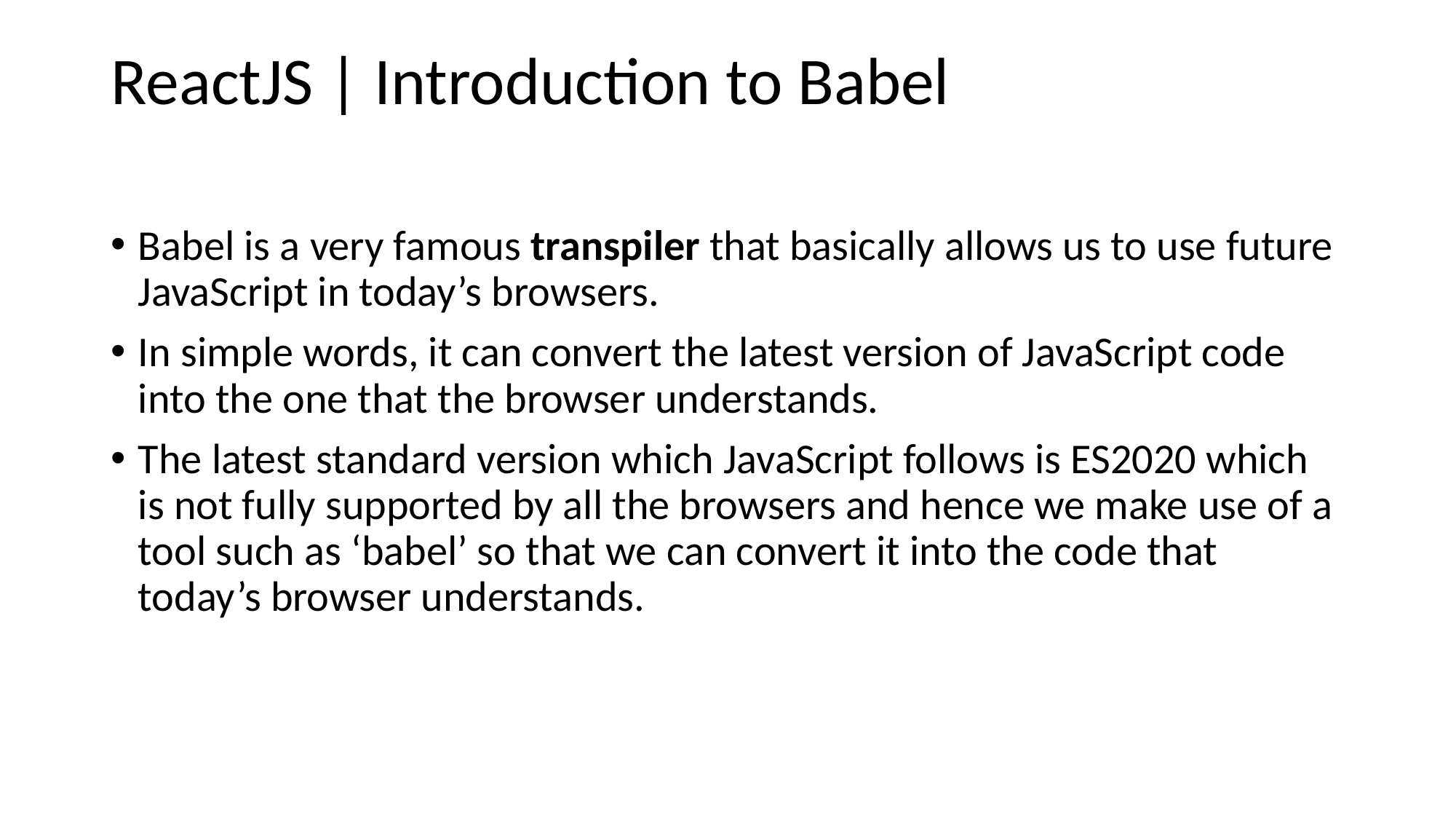

# ReactJS | Introduction to Babel
Babel is a very famous transpiler that basically allows us to use future JavaScript in today’s browsers.
In simple words, it can convert the latest version of JavaScript code into the one that the browser understands.
The latest standard version which JavaScript follows is ES2020 which is not fully supported by all the browsers and hence we make use of a tool such as ‘babel’ so that we can convert it into the code that today’s browser understands.